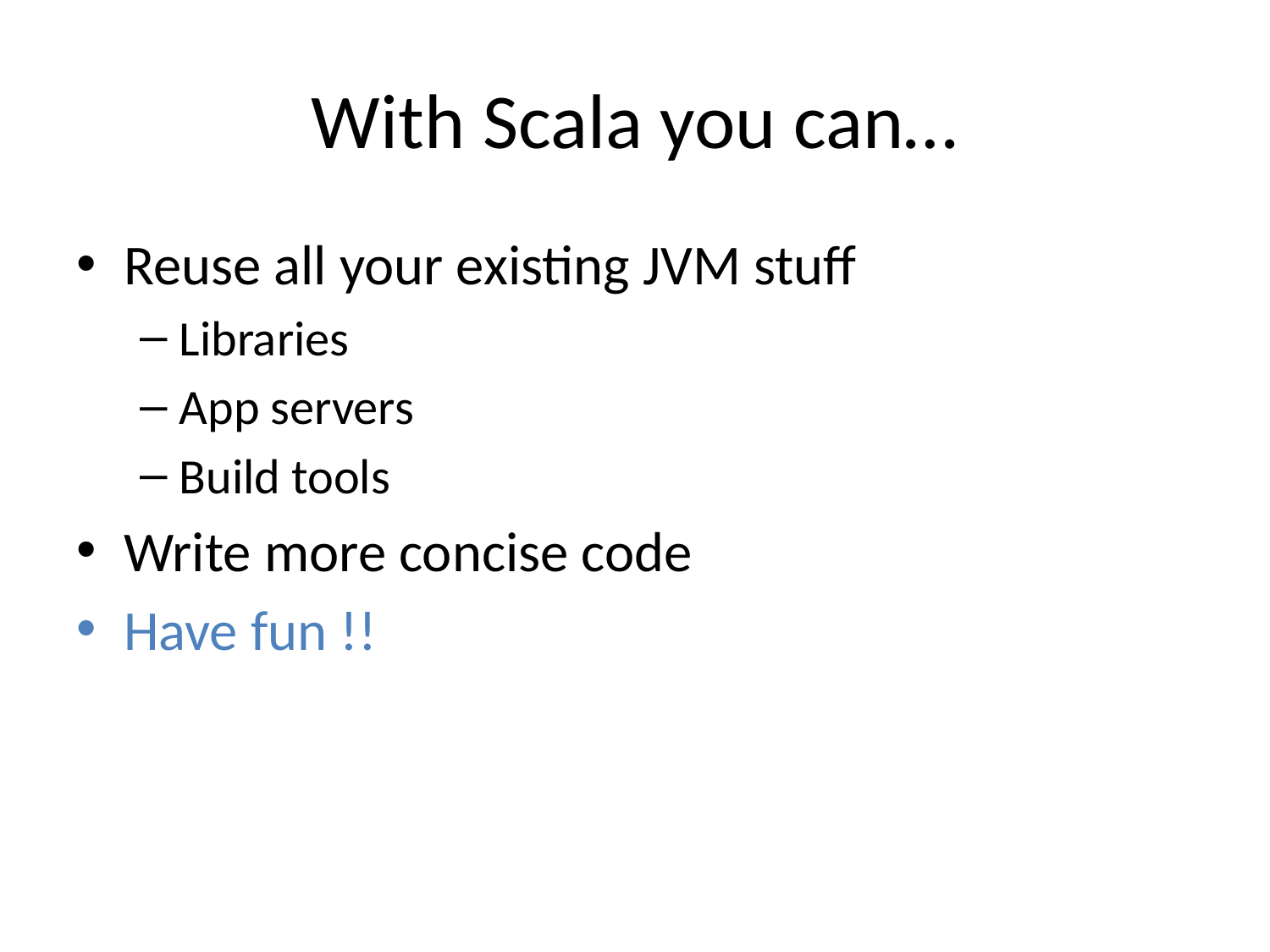

# With Scala you can…
Reuse all your existing JVM stuff
Libraries
App servers
Build tools
Write more concise code
Have fun !!